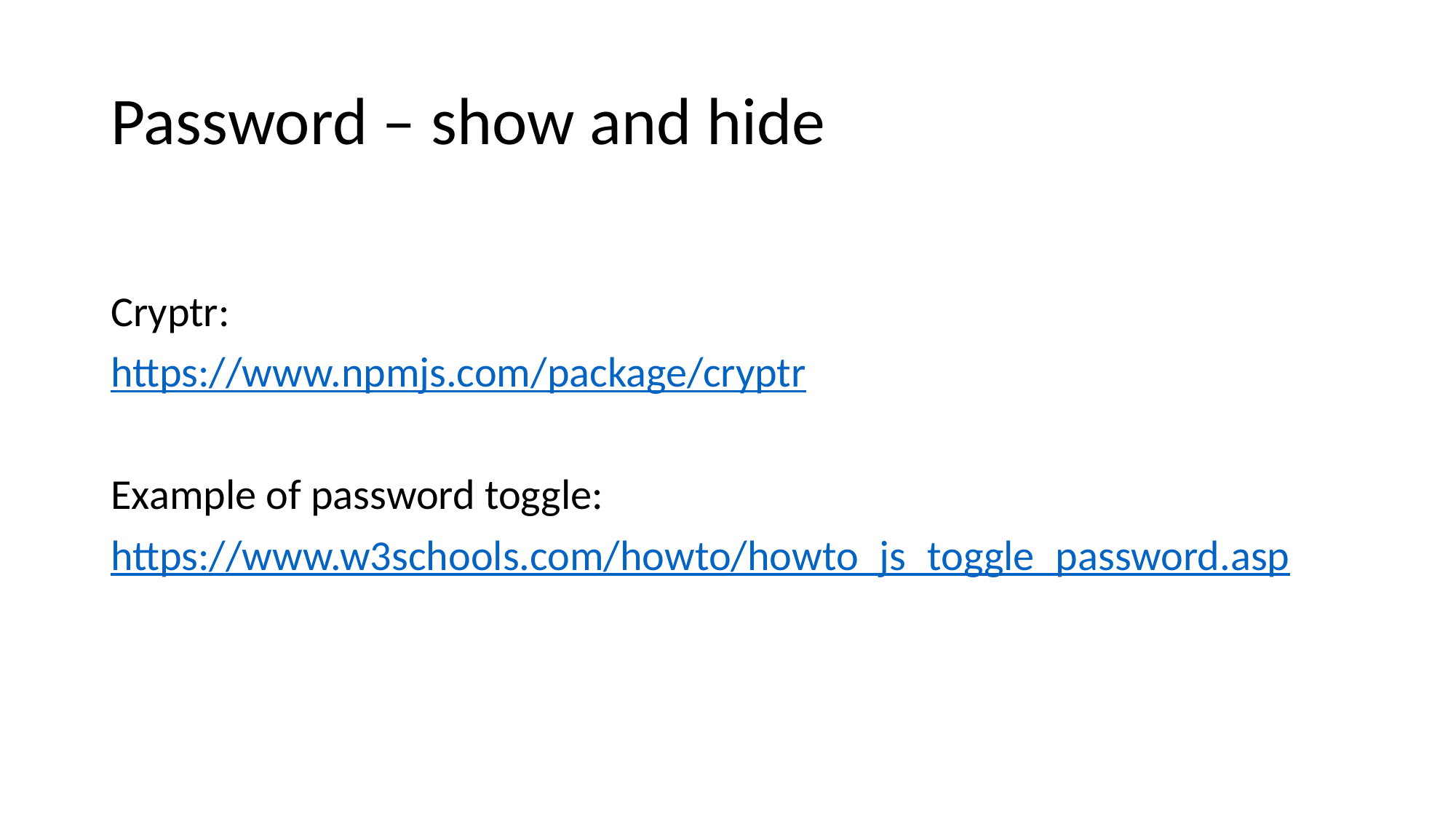

# Password – show and hide

Cryptr:
https://www.npmjs.com/package/cryptr

Example of password toggle:
https://www.w3schools.com/howto/howto_js_toggle_password.asp